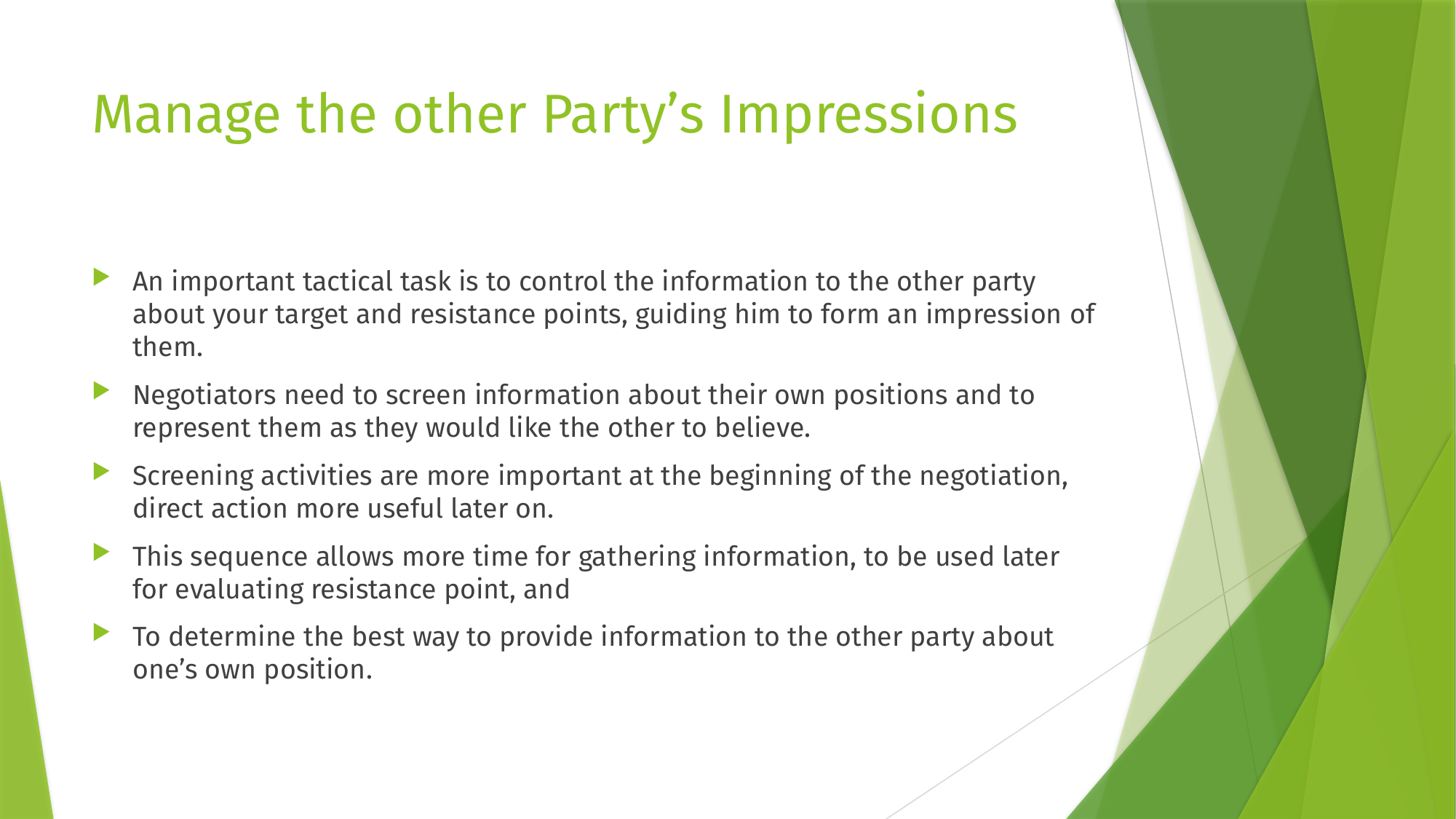

# Manage the other Party’s Impressions
An important tactical task is to control the information to the other party about your target and resistance points, guiding him to form an impression of them.
Negotiators need to screen information about their own positions and to represent them as they would like the other to believe.
Screening activities are more important at the beginning of the negotiation, direct action more useful later on.
This sequence allows more time for gathering information, to be used later for evaluating resistance point, and
To determine the best way to provide information to the other party about one’s own position.